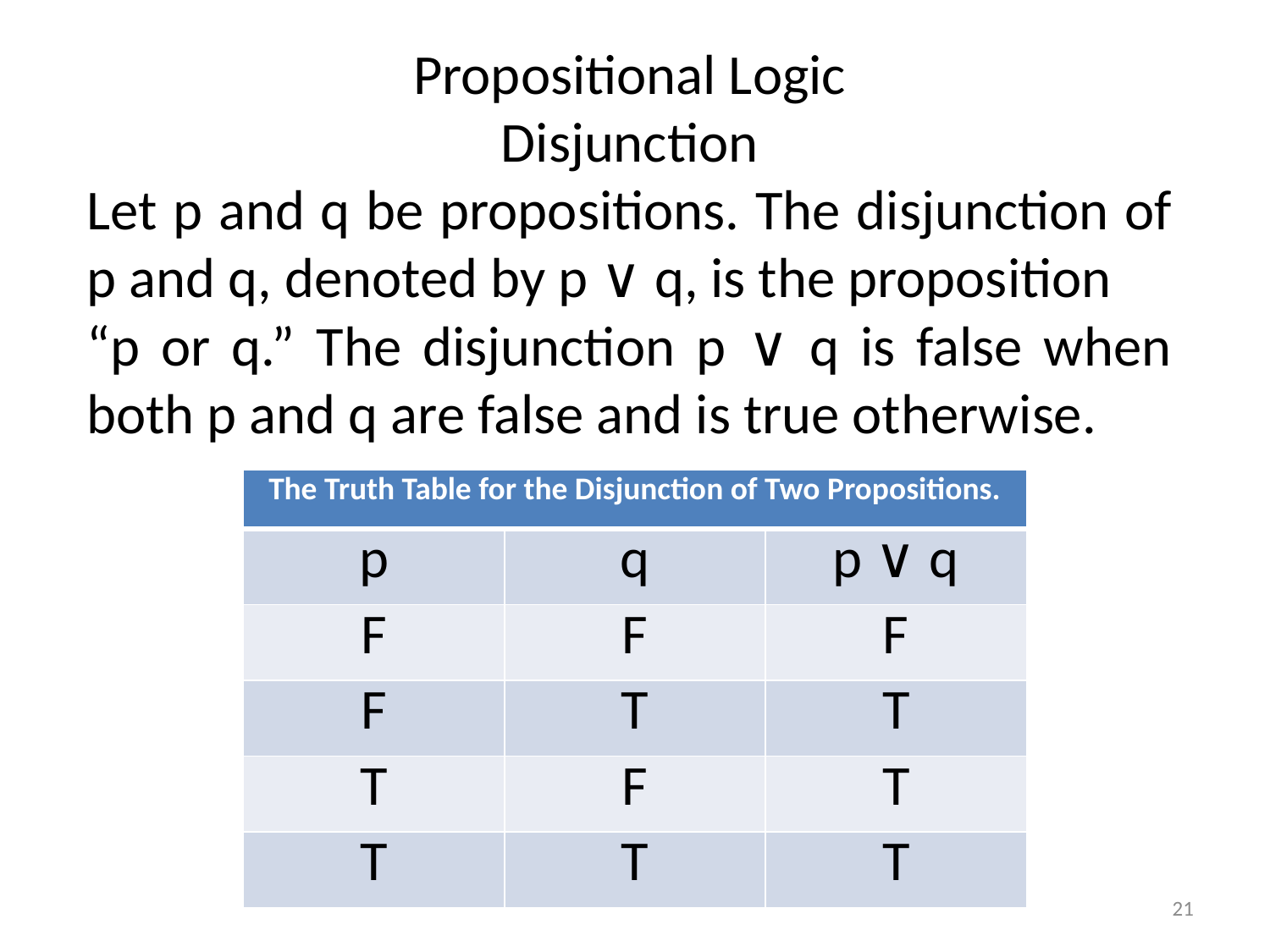

Propositional Logic
Disjunction
Let p and q be propositions. The disjunction of p and q, denoted by p ∨ q, is the proposition
“p or q.” The disjunction p ∨ q is false when both p and q are false and is true otherwise.
| The Truth Table for the Disjunction of Two Propositions. |  |  |
| --- | --- | --- |
| p | q | p ∨ q |
| F | F | F |
| F | T | T |
| T | F | T |
| T | T | T |
21